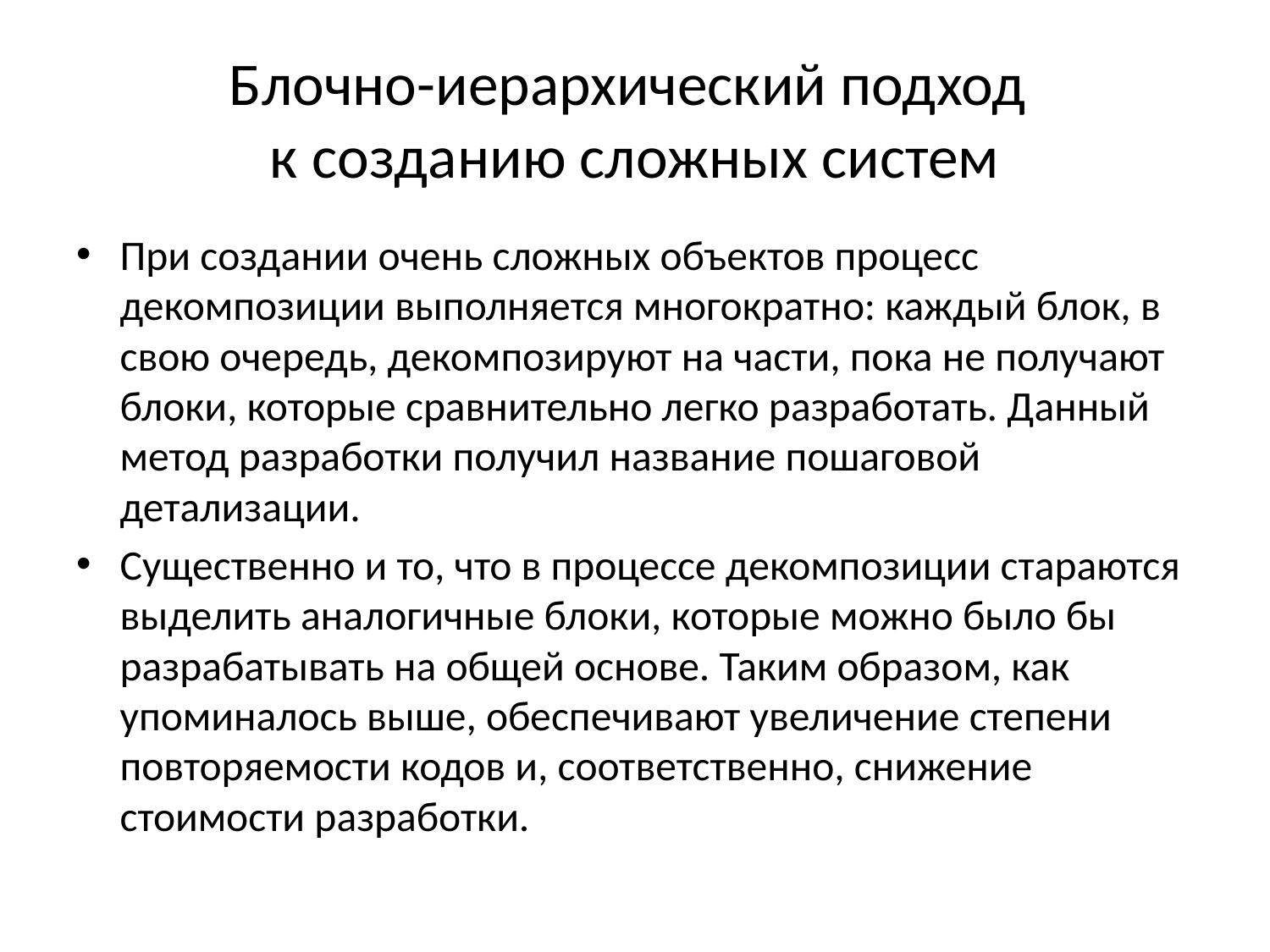

# Блочно-иерархический подход к созданию сложных систем
При создании очень сложных объектов процесс декомпозиции выполняется многократно: каждый блок, в свою очередь, декомпозируют на части, пока не получают блоки, которые сравнительно легко разработать. Данный метод разработки получил название пошаговой детализации.
Существенно и то, что в процессе декомпозиции стараются выделить аналогичные блоки, которые можно было бы разрабатывать на общей основе. Таким образом, как упоминалось выше, обеспечивают увеличение степени повторяемости кодов и, соответственно, снижение стоимости разработки.